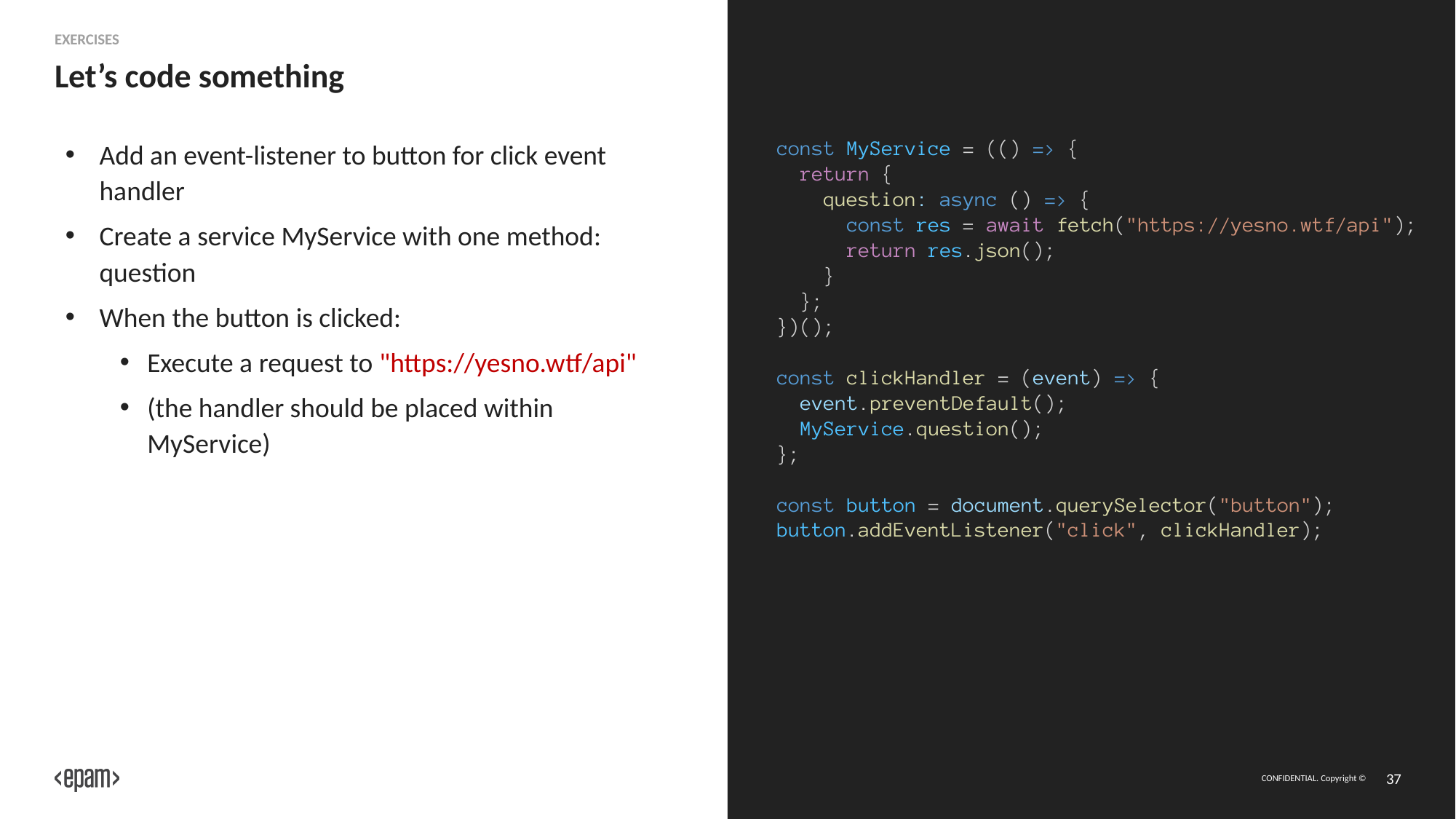

Exercises
# Let’s code something
Add an event-listener to button for click event handler
Create a service MyService with one method: question
When the button is clicked:
Execute a request to "https://yesno.wtf/api"
(the handler should be placed within MyService)

const MyService = (() => {
  return {
    question: async () => {
      const res = await fetch("https://yesno.wtf/api");
      return res.json();
    }
  };
})();
const clickHandler = (event) => {
  event.preventDefault();
  MyService.question();
};
const button = document.querySelector("button");
button.addEventListener("click", clickHandler);